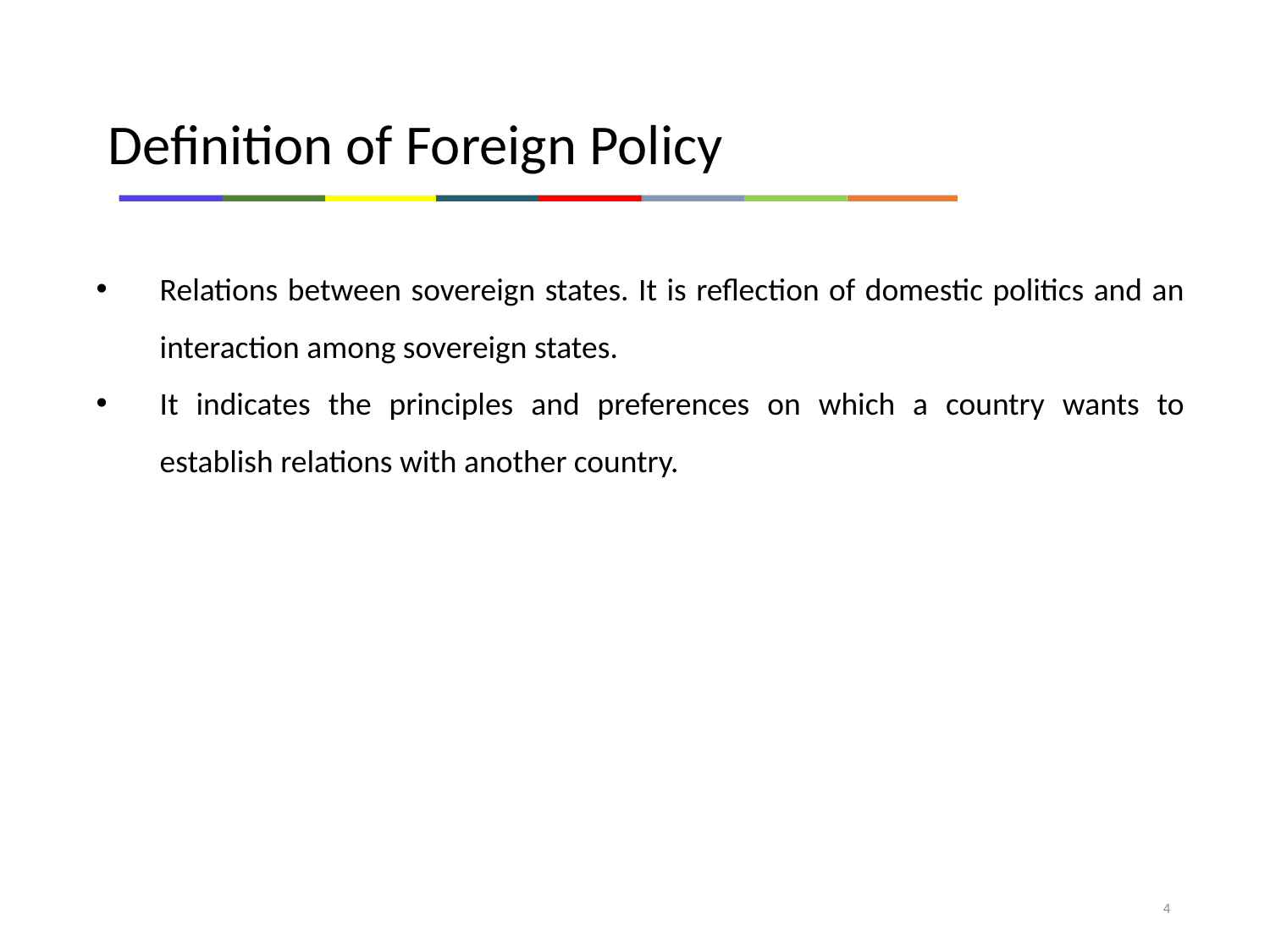

Definition of Foreign Policy

Relations between sovereign states. It is reflection of domestic politics and an interaction among sovereign states.
It indicates the principles and preferences on which a country wants to establish relations with another country.
4